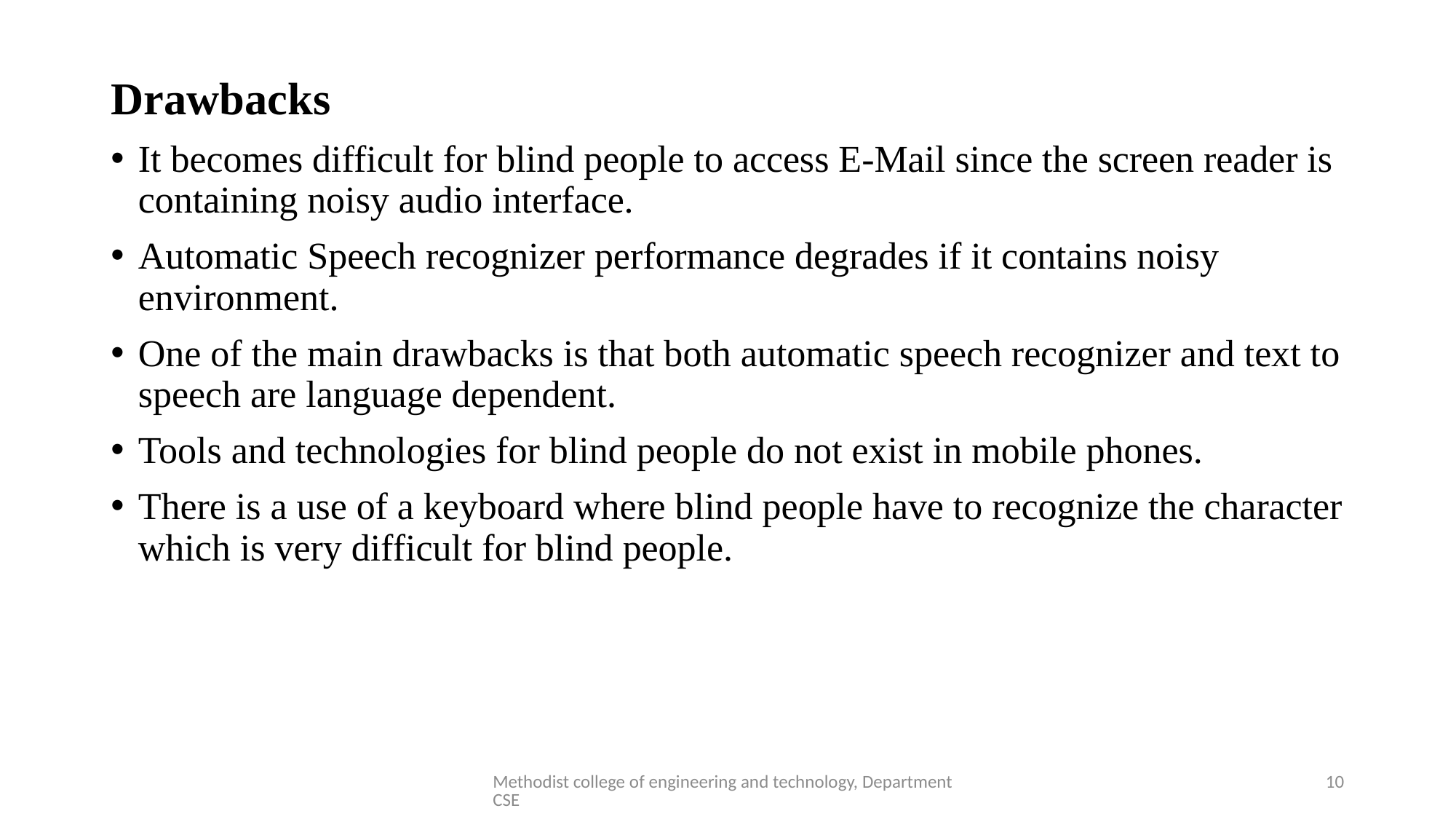

Drawbacks
It becomes difficult for blind people to access E-Mail since the screen reader is containing noisy audio interface.
Automatic Speech recognizer performance degrades if it contains noisy environment.
One of the main drawbacks is that both automatic speech recognizer and text to speech are language dependent.
Tools and technologies for blind people do not exist in mobile phones.
There is a use of a keyboard where blind people have to recognize the character which is very difficult for blind people.

Methodist college of engineering and technology, Department CSE
10